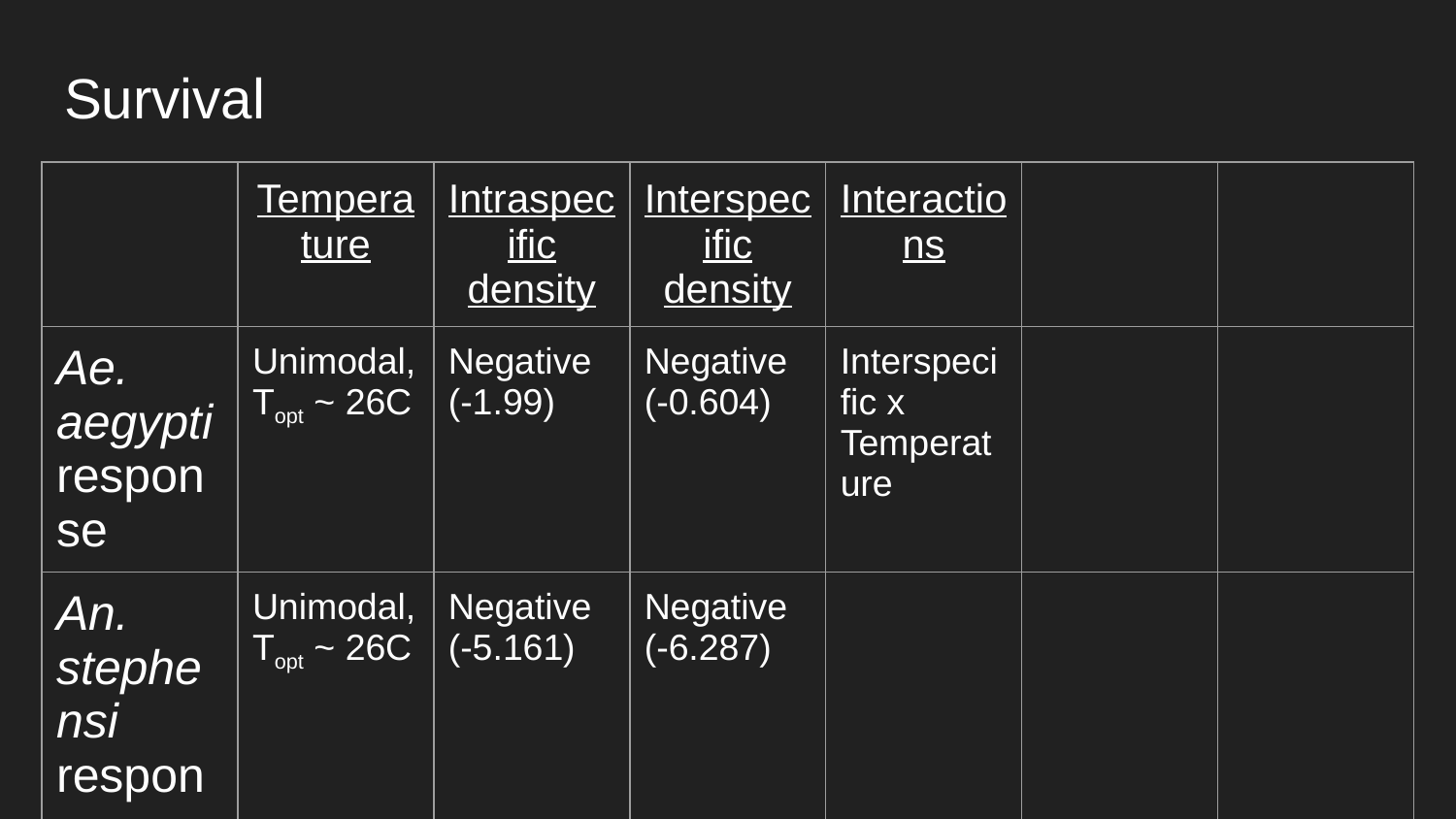

# Survival
|  | Temperature | Intraspecific density | Interspecific density | Interactions |  |  |
| --- | --- | --- | --- | --- | --- | --- |
| Ae. aegypti response | Unimodal, Topt ~ 26C | Negative (-1.99) | Negative (-0.604) | Interspecific x Temperature |  |  |
| An. stephensi response | Unimodal, Topt ~ 26C | Negative (-5.161) | Negative (-6.287) |  |  |  |